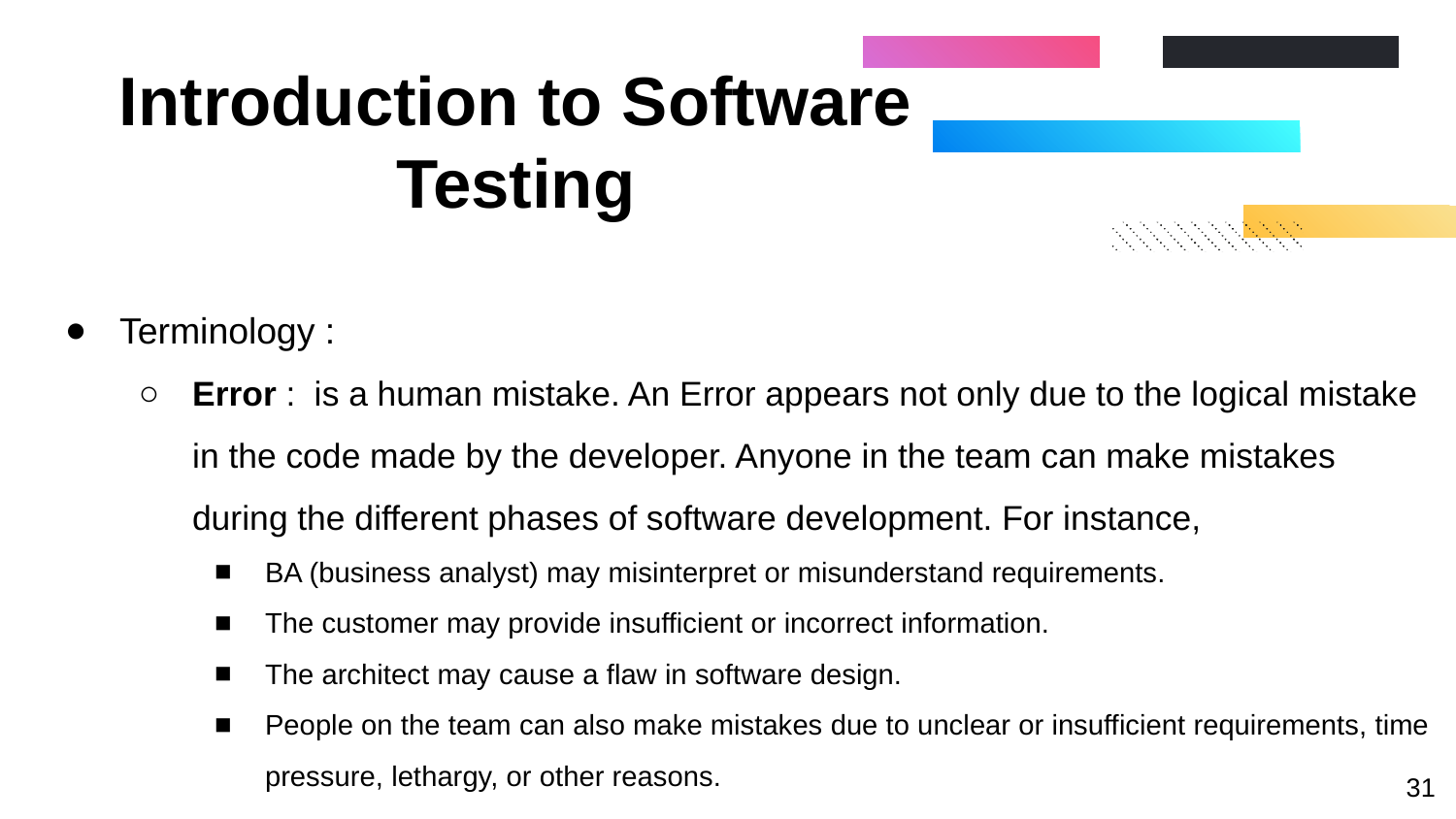

# Introduction to Software Testing
Terminology :
Error :  is a human mistake. An Error appears not only due to the logical mistake in the code made by the developer. Anyone in the team can make mistakes during the different phases of software development. For instance,
BA (business analyst) may misinterpret or misunderstand requirements.
The customer may provide insufficient or incorrect information.
The architect may cause a flaw in software design.
People on the team can also make mistakes due to unclear or insufficient requirements, time pressure, lethargy, or other reasons.
31